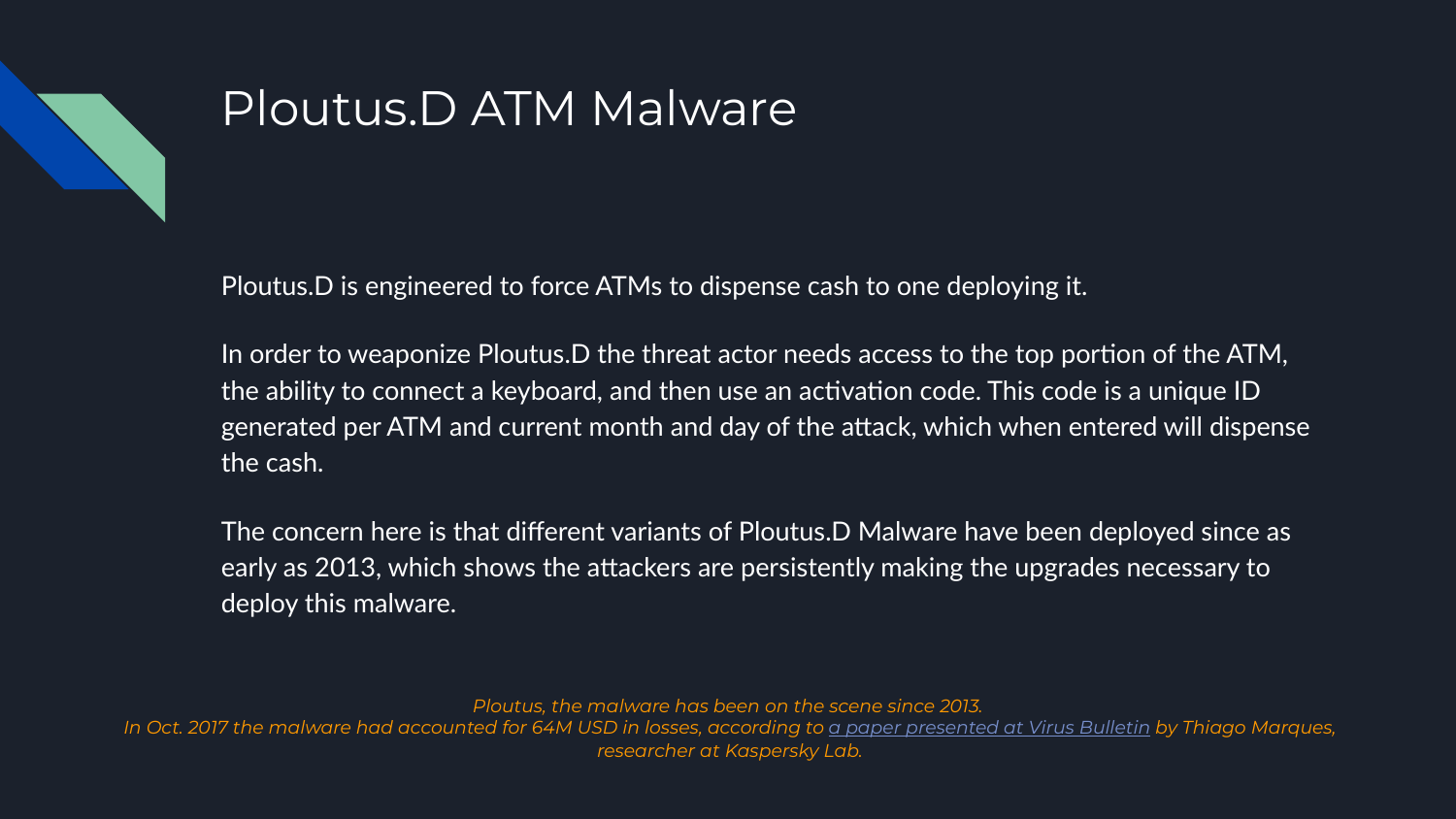

# Ploutus.D ATM Malware
Ploutus.D is engineered to force ATMs to dispense cash to one deploying it.
In order to weaponize Ploutus.D the threat actor needs access to the top portion of the ATM, the ability to connect a keyboard, and then use an activation code. This code is a unique ID generated per ATM and current month and day of the attack, which when entered will dispense the cash.
The concern here is that different variants of Ploutus.D Malware have been deployed since as early as 2013, which shows the attackers are persistently making the upgrades necessary to deploy this malware.
Ploutus, the malware has been on the scene since 2013.
In Oct. 2017 the malware had accounted for 64M USD in losses, according to a paper presented at Virus Bulletin by Thiago Marques, researcher at Kaspersky Lab.